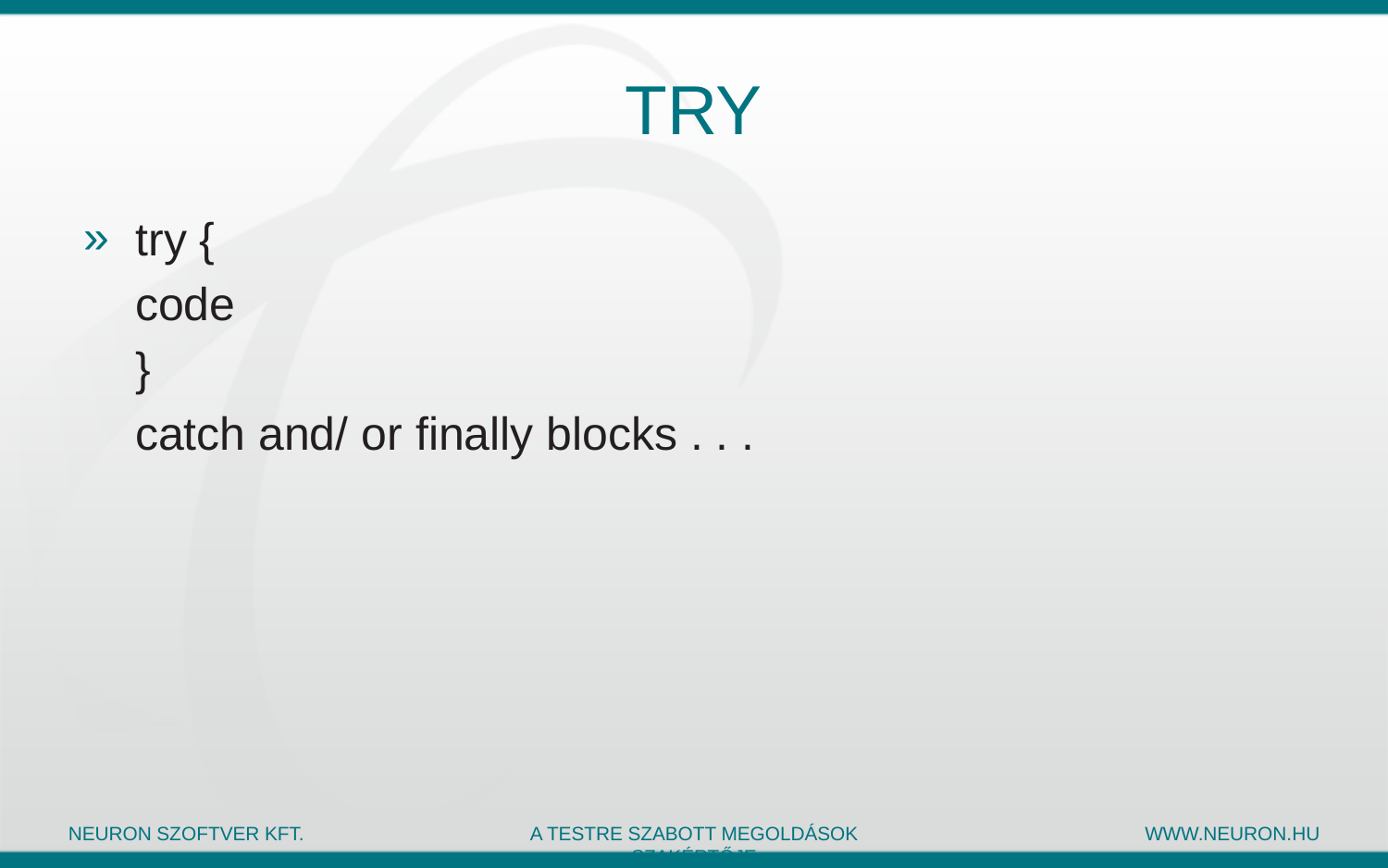

# try
try {
    code
    }
    catch and/ or finally blocks . . .